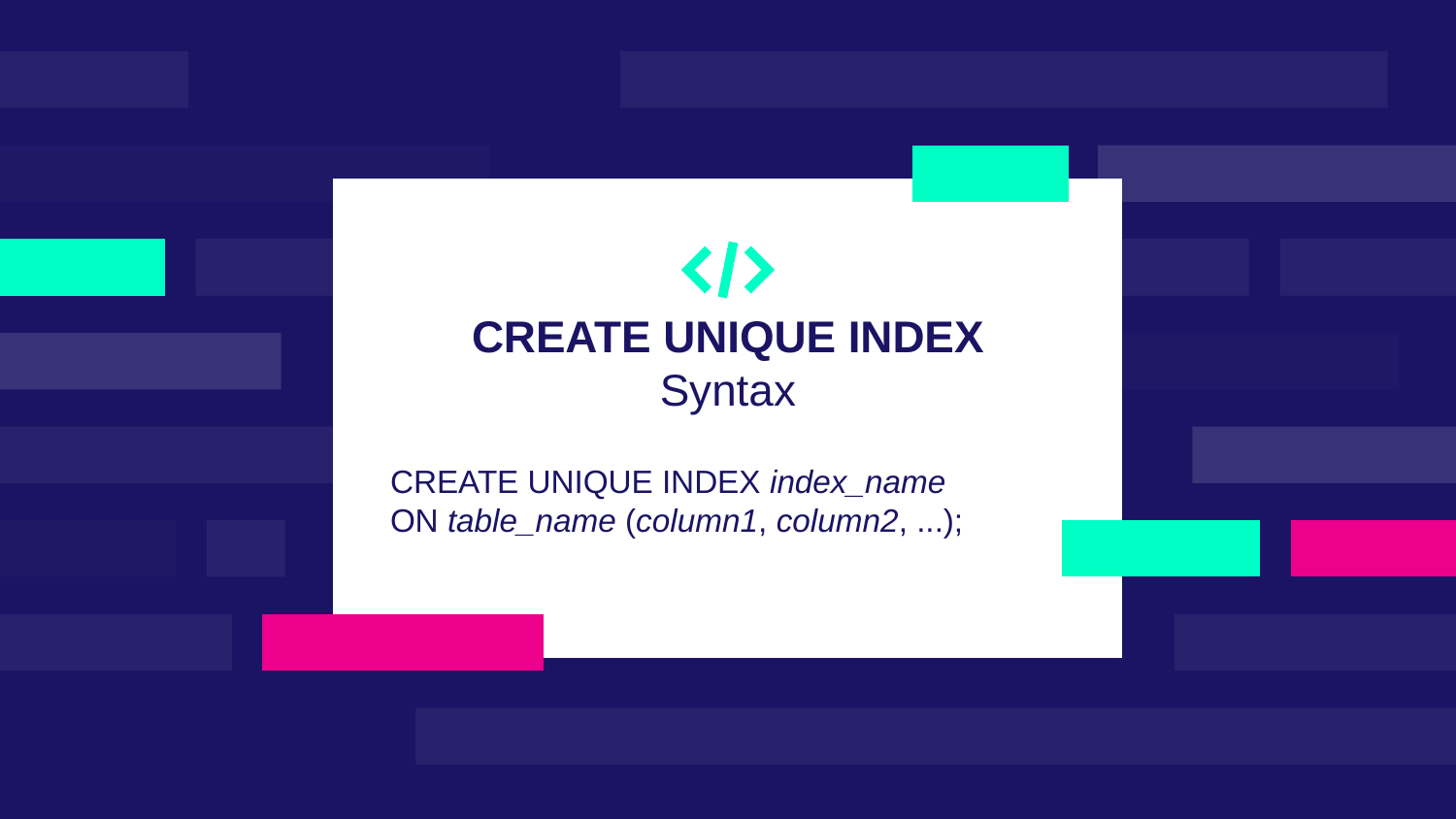

# CREATE UNIQUE INDEX Syntax

CREATE UNIQUE INDEX index_name
ON table_name (column1, column2, ...);